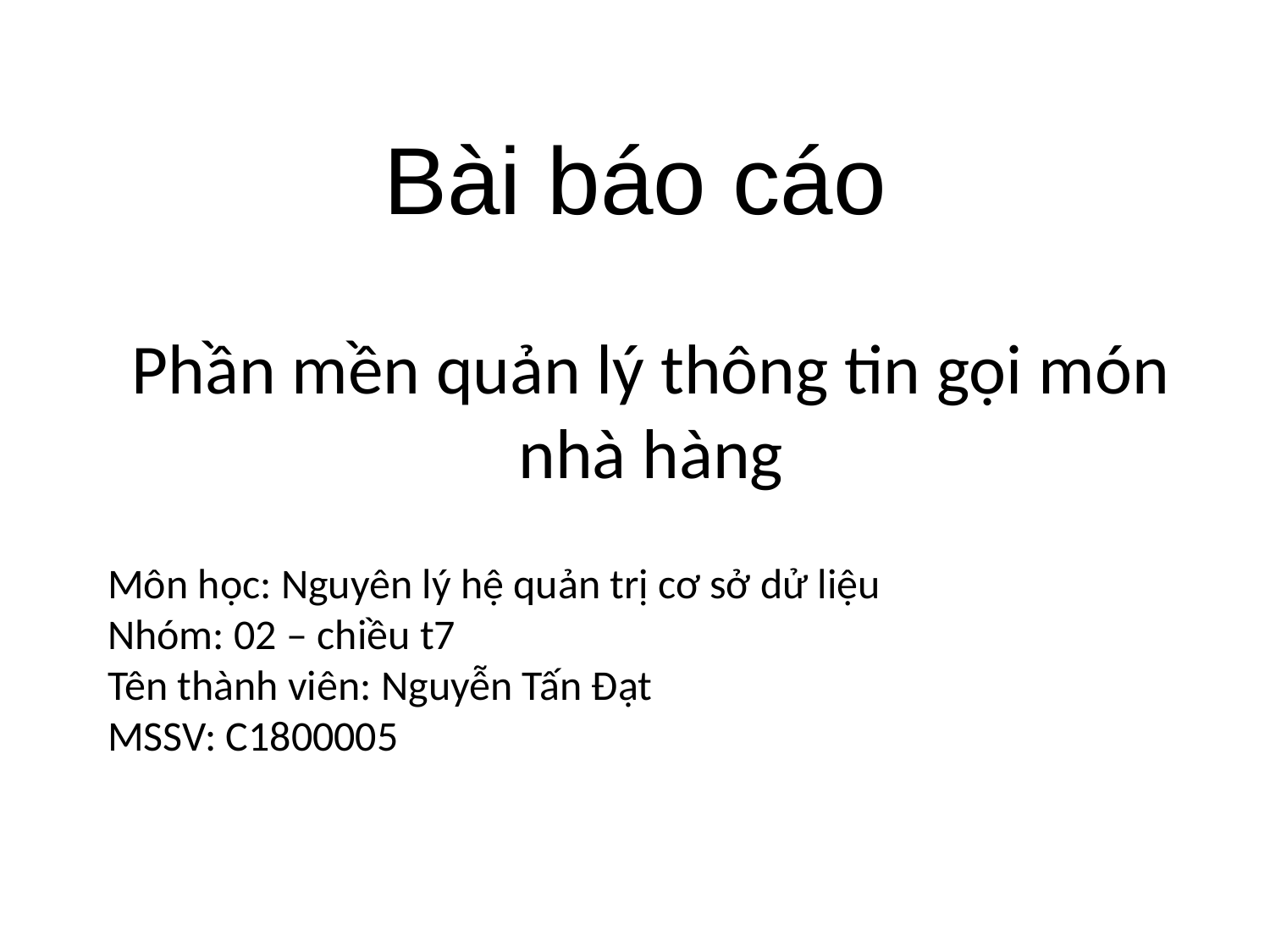

# Bài báo cáo
Phần mền quản lý thông tin gọi món nhà hàng
Môn học: Nguyên lý hệ quản trị cơ sở dử liệu
Nhóm: 02 – chiều t7
Tên thành viên: Nguyễn Tấn Đạt
MSSV: C1800005